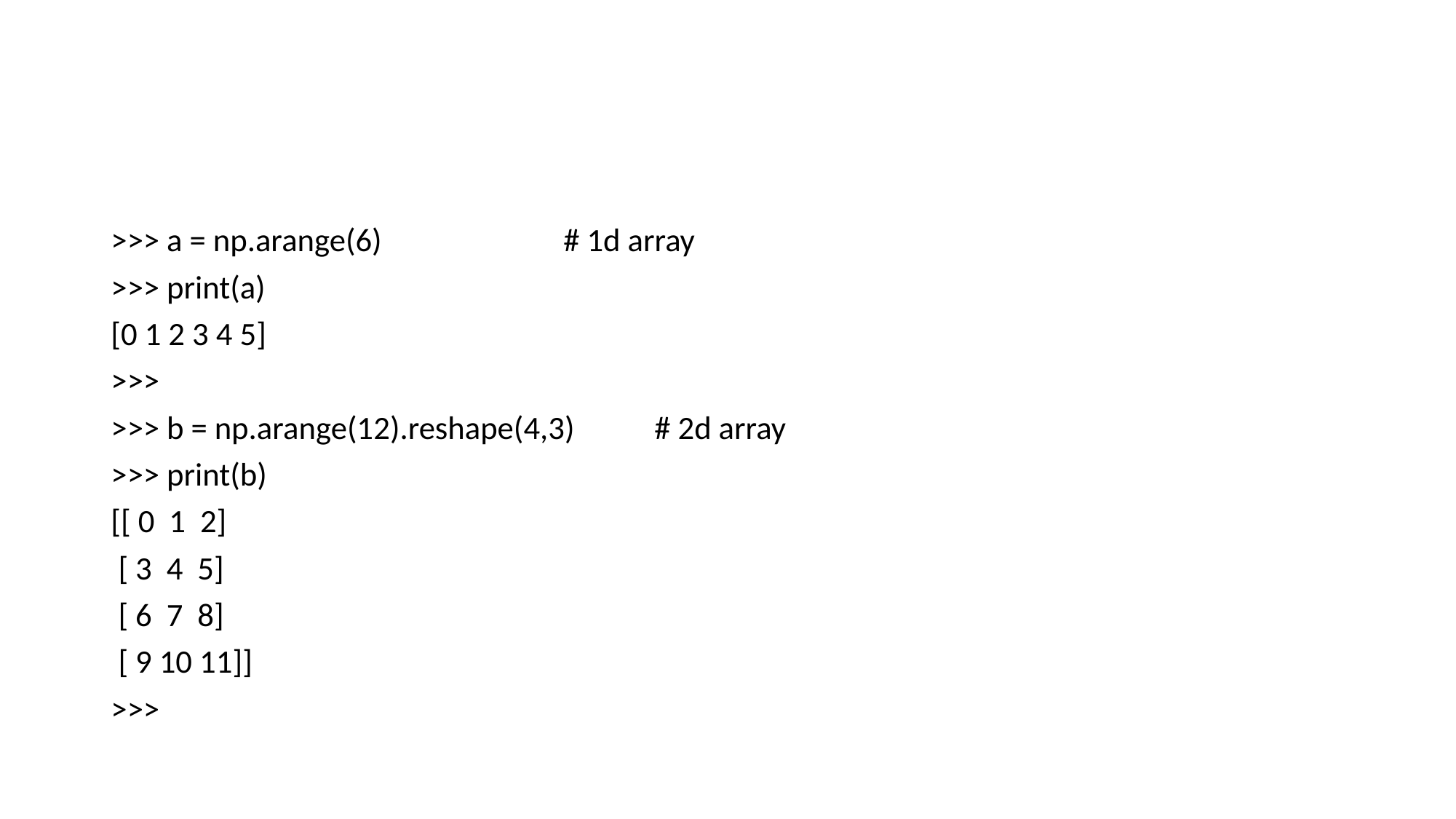

#
>>> a = np.arange(6)                         # 1d array
>>> print(a)
[0 1 2 3 4 5]
>>>
>>> b = np.arange(12).reshape(4,3)           # 2d array
>>> print(b)
[[ 0  1  2]
 [ 3  4  5]
 [ 6  7  8]
 [ 9 10 11]]
>>>